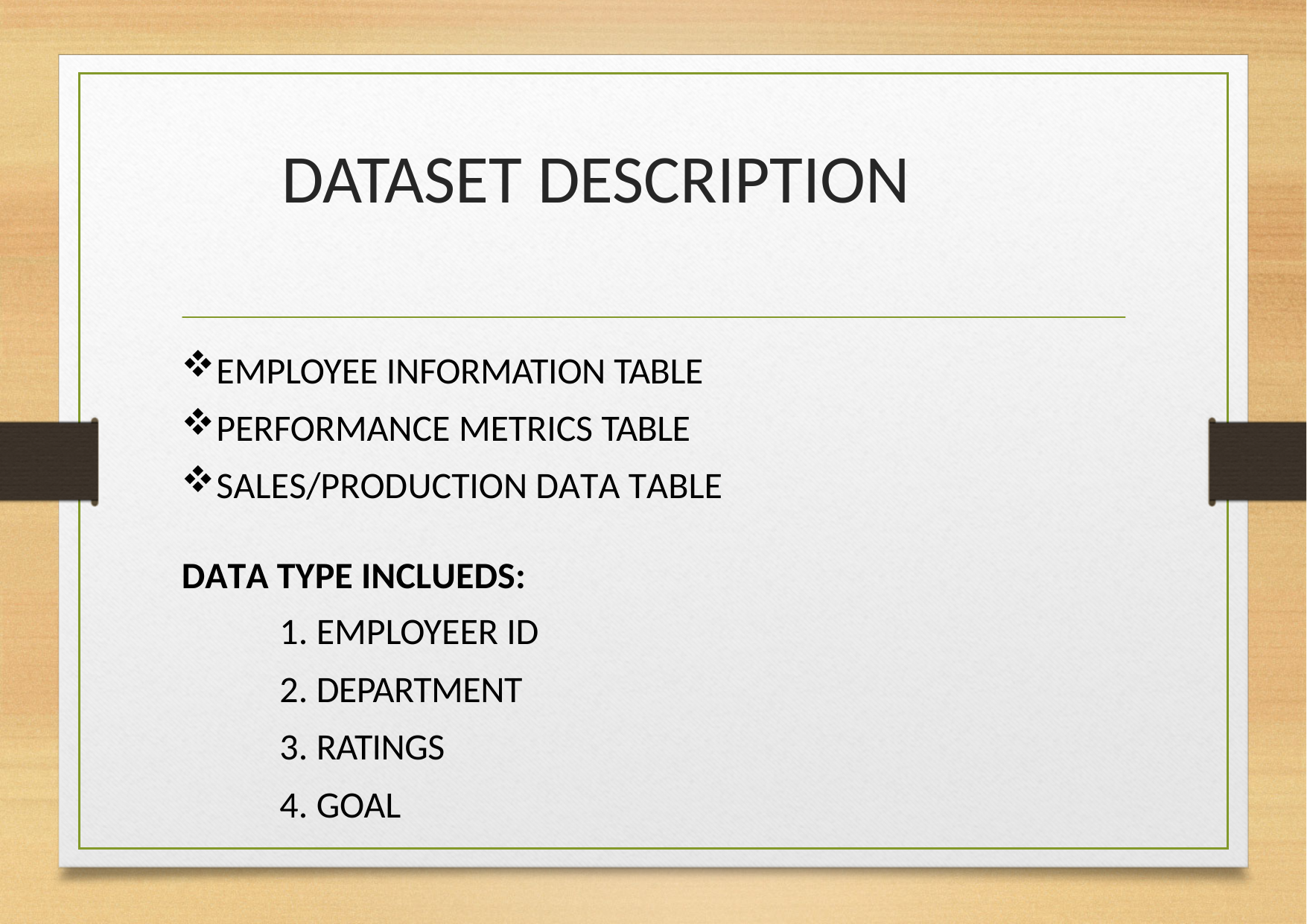

# DATASET DESCRIPTION
EMPLOYEE INFORMATION TABLE
PERFORMANCE METRICS TABLE
SALES/PRODUCTION DATA TABLE

DATA TYPE INCLUEDS:
EMPLOYEER ID
DEPARTMENT
RATINGS
GOAL